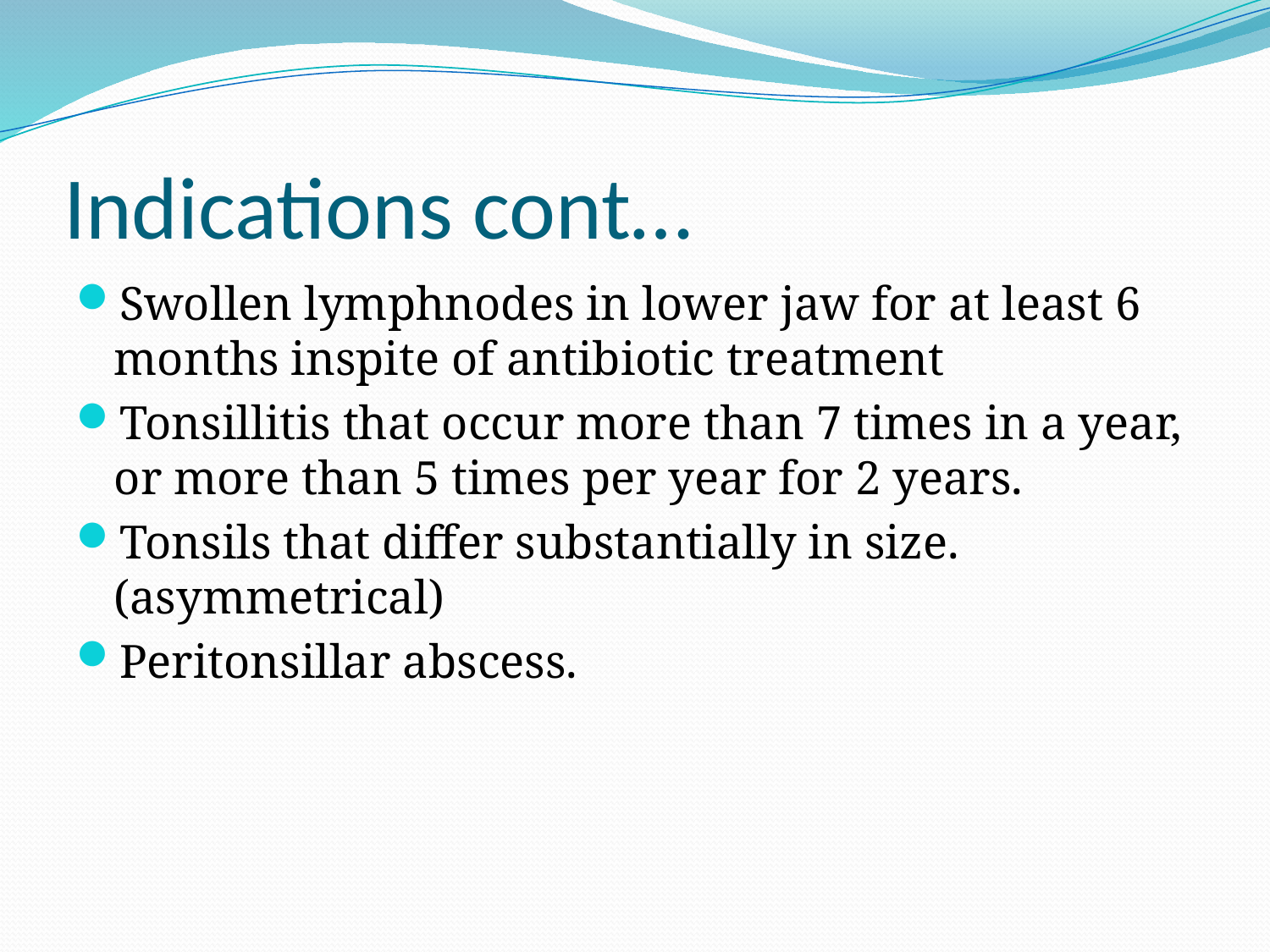

# Indications cont…
Swollen lymphnodes in lower jaw for at least 6 months inspite of antibiotic treatment
Tonsillitis that occur more than 7 times in a year, or more than 5 times per year for 2 years.
Tonsils that differ substantially in size. (asymmetrical)
Peritonsillar abscess.